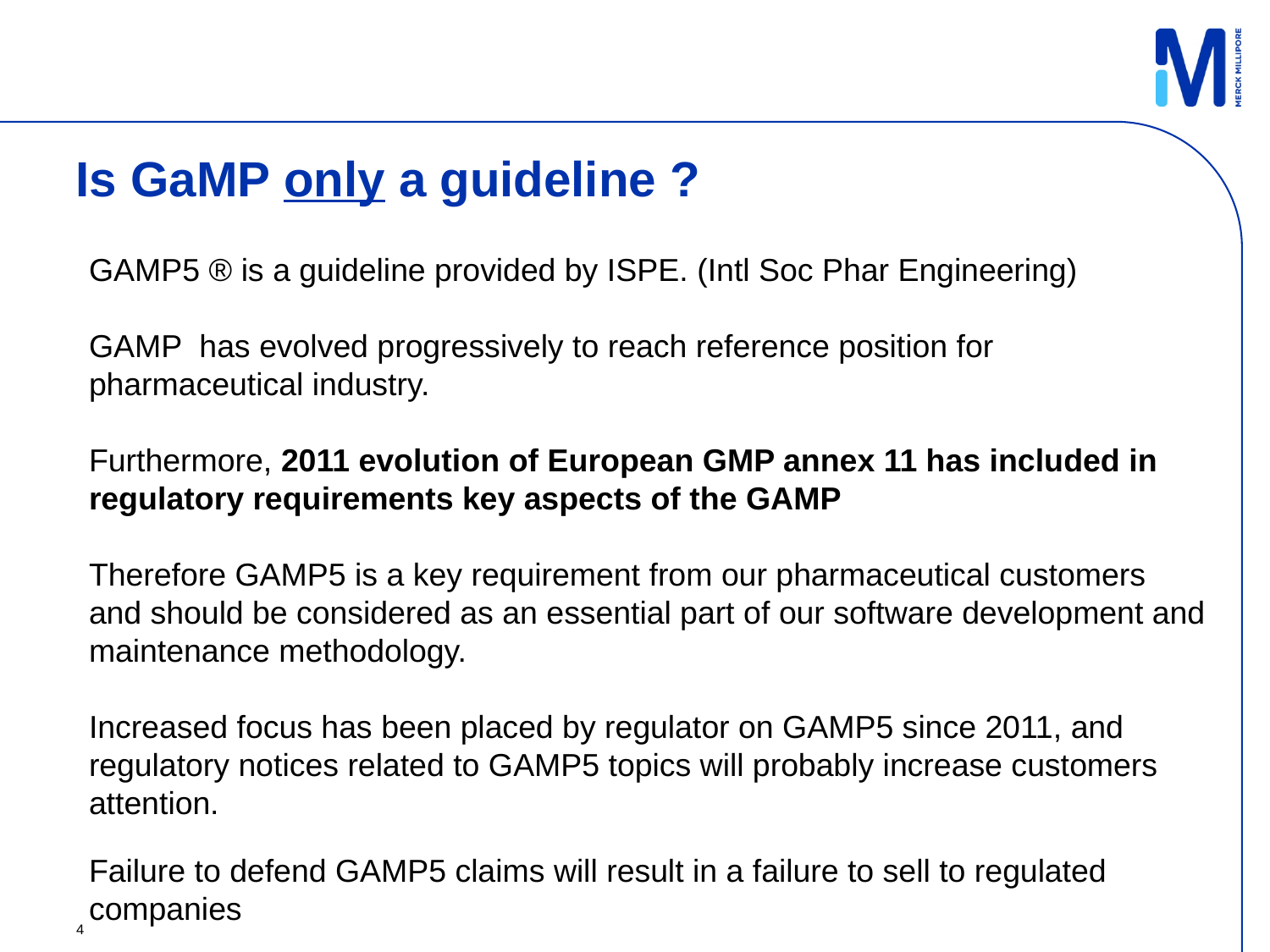

Is GaMP only a guideline ?

GAMP5 ® is a guideline provided by ISPE. (Intl Soc Phar Engineering)

GAMP  has evolved progressively to reach reference position for pharmaceutical industry.

Furthermore, 2011 evolution of European GMP annex 11 has included in regulatory requirements key aspects of the GAMP

Therefore GAMP5 is a key requirement from our pharmaceutical customers and should be considered as an essential part of our software development and maintenance methodology.

Increased focus has been placed by regulator on GAMP5 since 2011, and regulatory notices related to GAMP5 topics will probably increase customers attention.

Failure to defend GAMP5 claims will result in a failure to sell to regulated companies

4